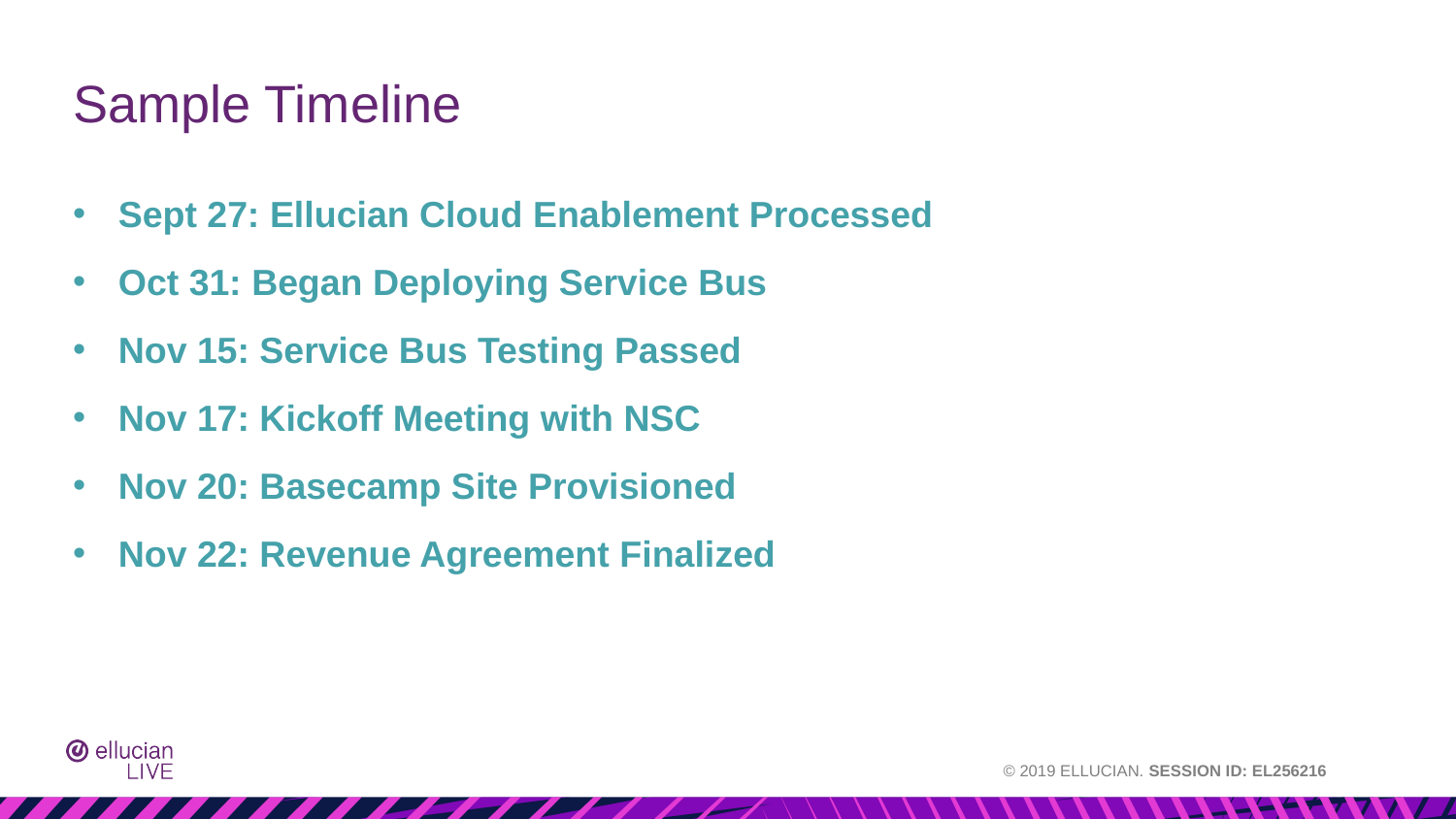

# Sample Timeline
Sept 27: Ellucian Cloud Enablement Processed
Oct 31: Began Deploying Service Bus
Nov 15: Service Bus Testing Passed
Nov 17: Kickoff Meeting with NSC
Nov 20: Basecamp Site Provisioned
Nov 22: Revenue Agreement Finalized